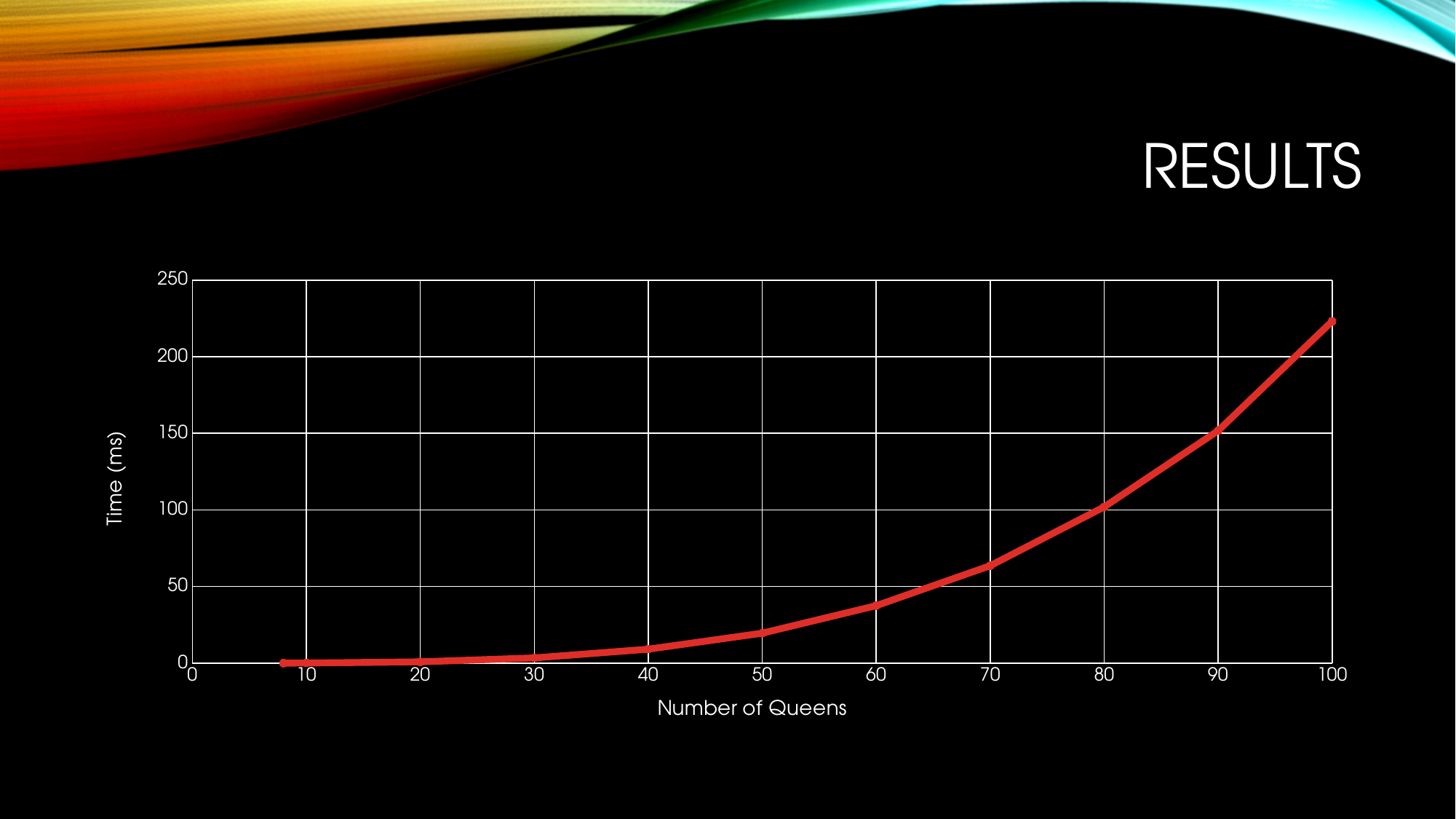

# Results

### Chart

| Category | Time (ms) |
|---|---|